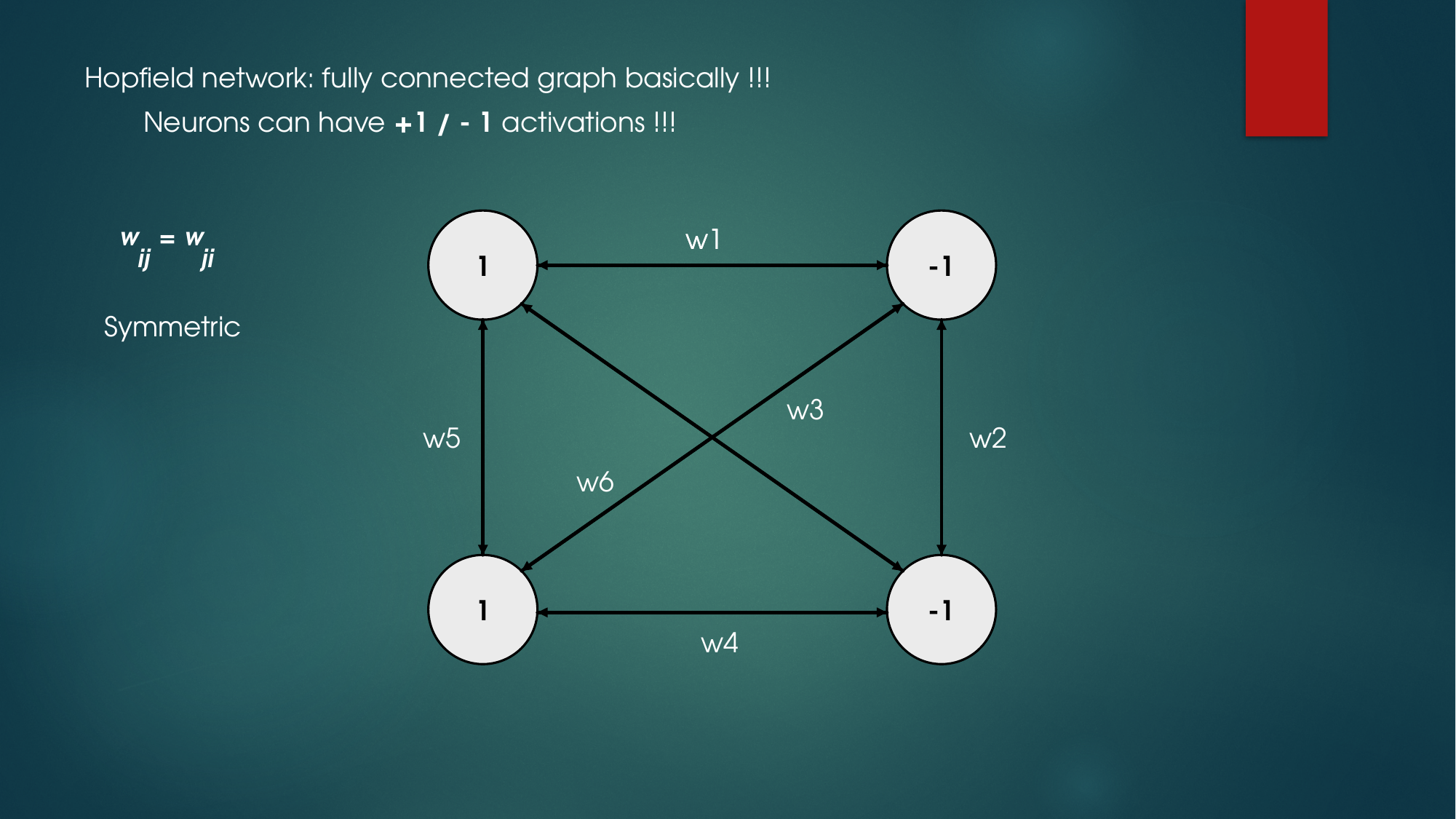

Hopfield network: fully connected graph basically !!!
Neurons can have +1 / - 1 activations !!!
-1
1
w   =
w
w1
w1
ij
ji
Symmetric
w3
w5
w2
w6
1
-1
w4